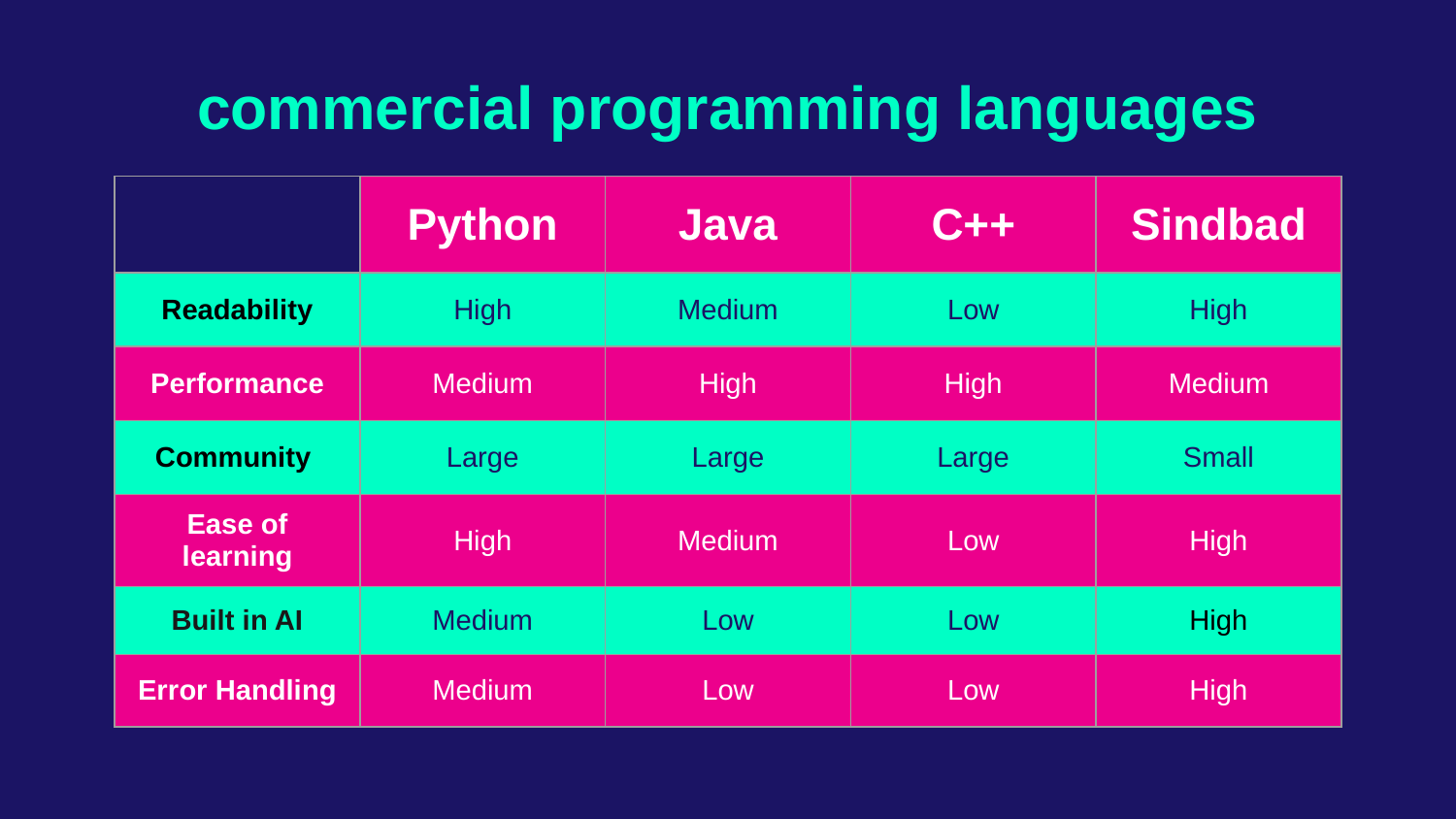

# commercial programming languages
|  | Python | Java | C++ | Sindbad |
| --- | --- | --- | --- | --- |
| Readability | High | Medium | Low | High |
| Performance | Medium | High | High | Medium |
| Community | Large | Large | Large | Small |
| Ease of learning | High | Medium | Low | High |
| Built in AI | Medium | Low | Low | High |
| Error Handling | Medium | Low | Low | High |